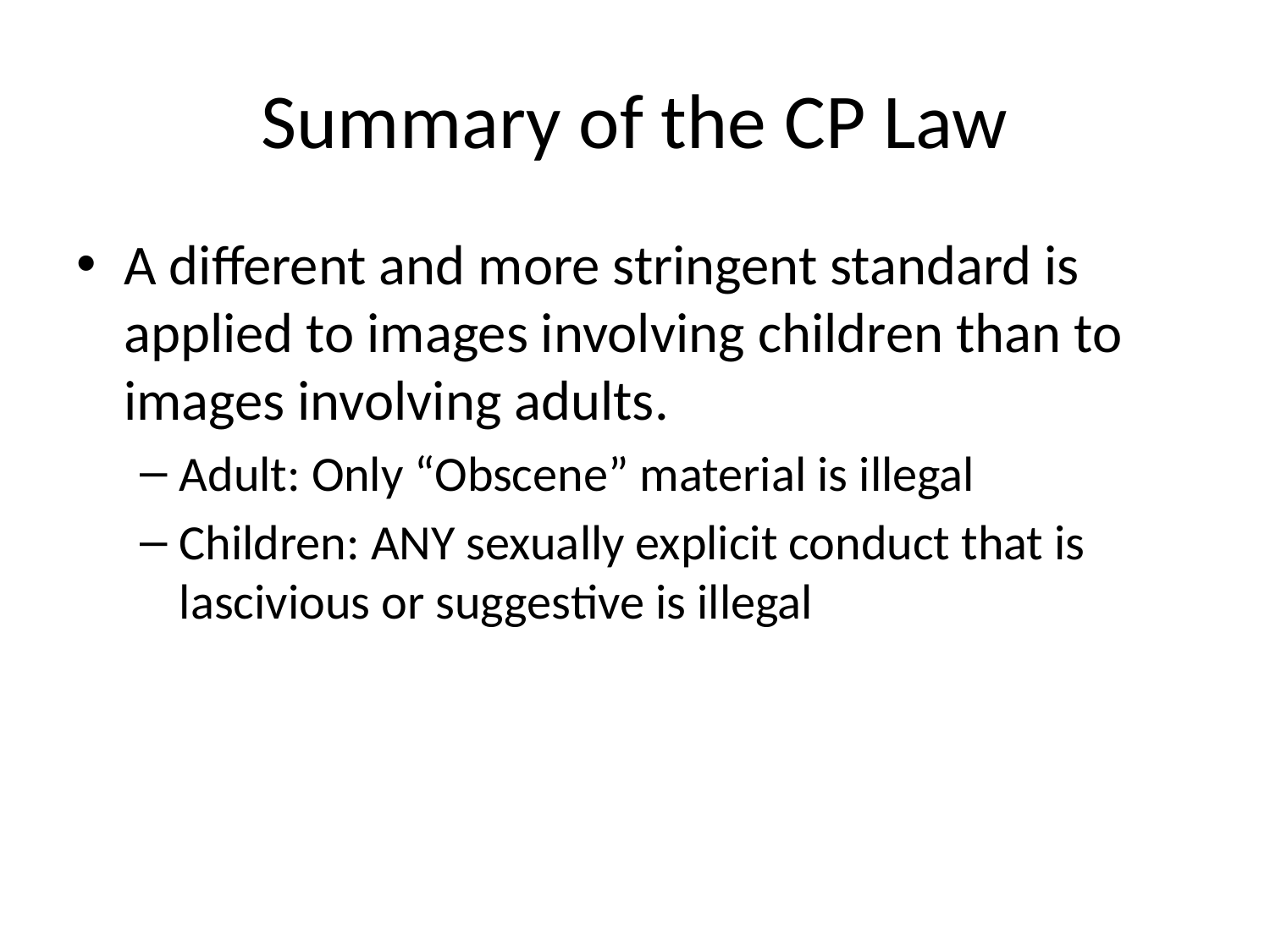

# Summary of the CP Law
A different and more stringent standard is applied to images involving children than to images involving adults.
Adult: Only “Obscene” material is illegal
Children: ANY sexually explicit conduct that is lascivious or suggestive is illegal